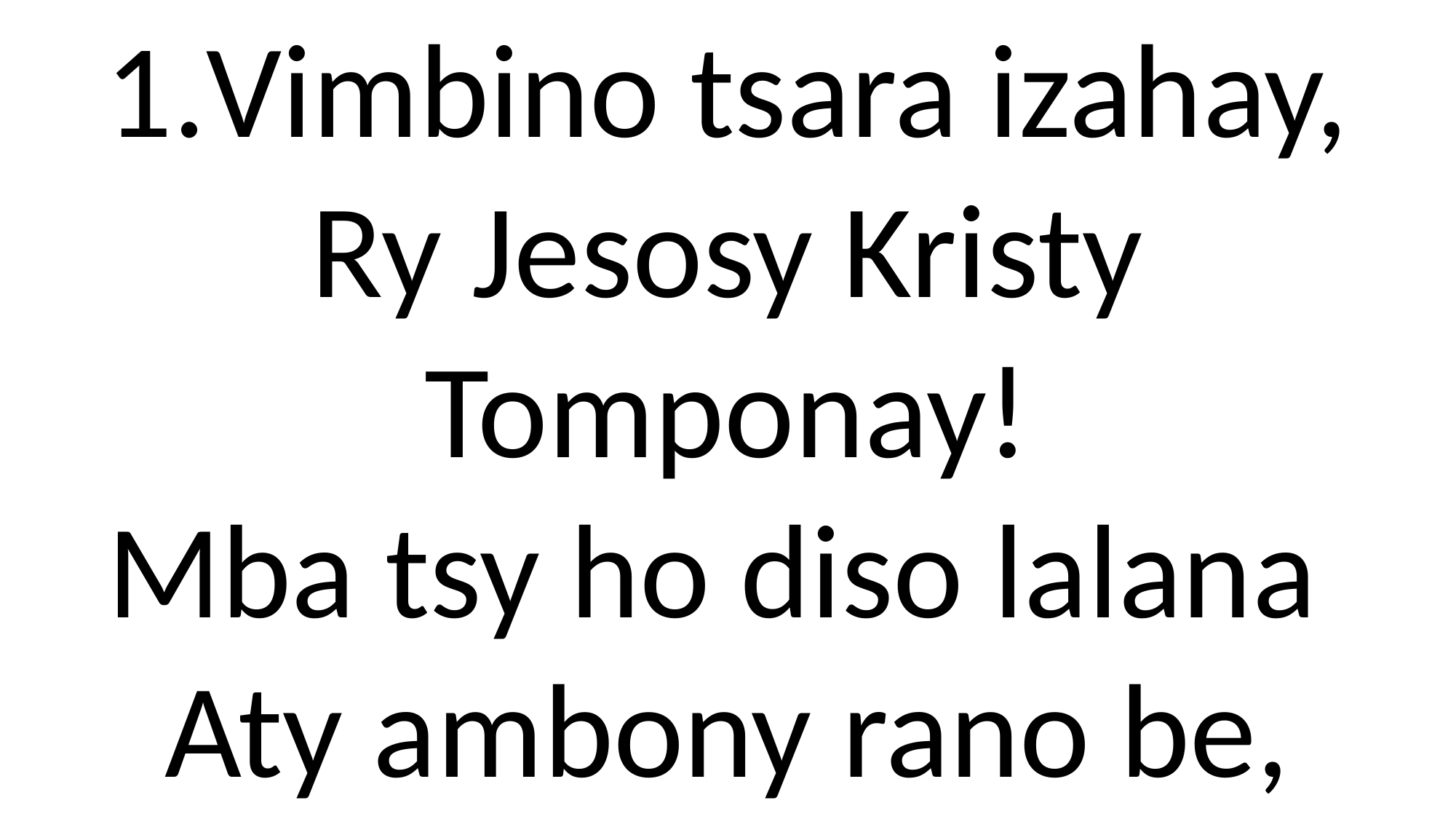

Vimbino tsara izahay,
Ry Jesosy Kristy Tomponay!
Mba tsy ho diso lalana
Aty ambony rano be,